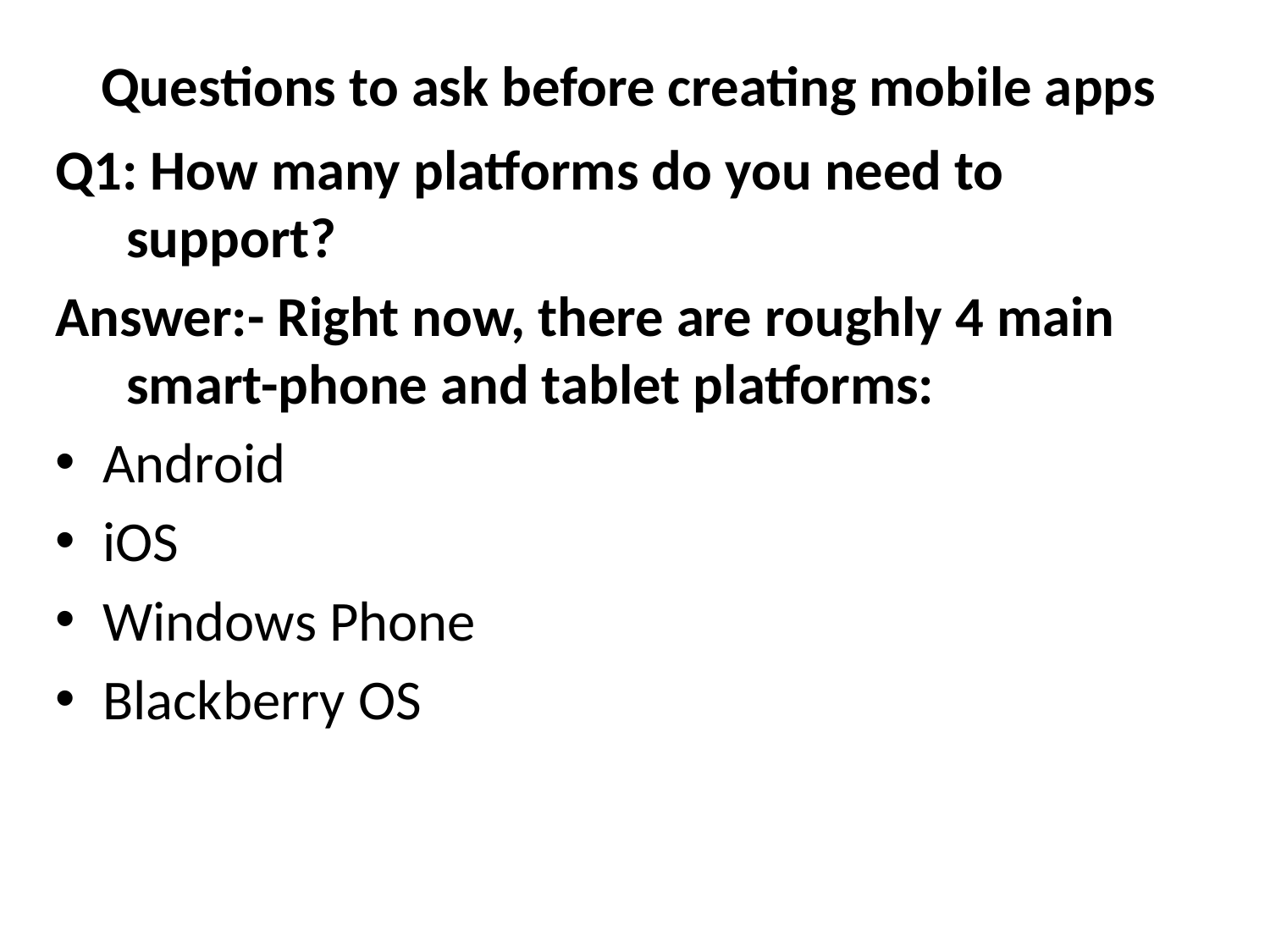

# Questions to ask before creating mobile apps
Q1: How many platforms do you need to support?
Answer:- Right now, there are roughly 4 main smart-phone and tablet platforms:
Android
iOS
Windows Phone
Blackberry OS